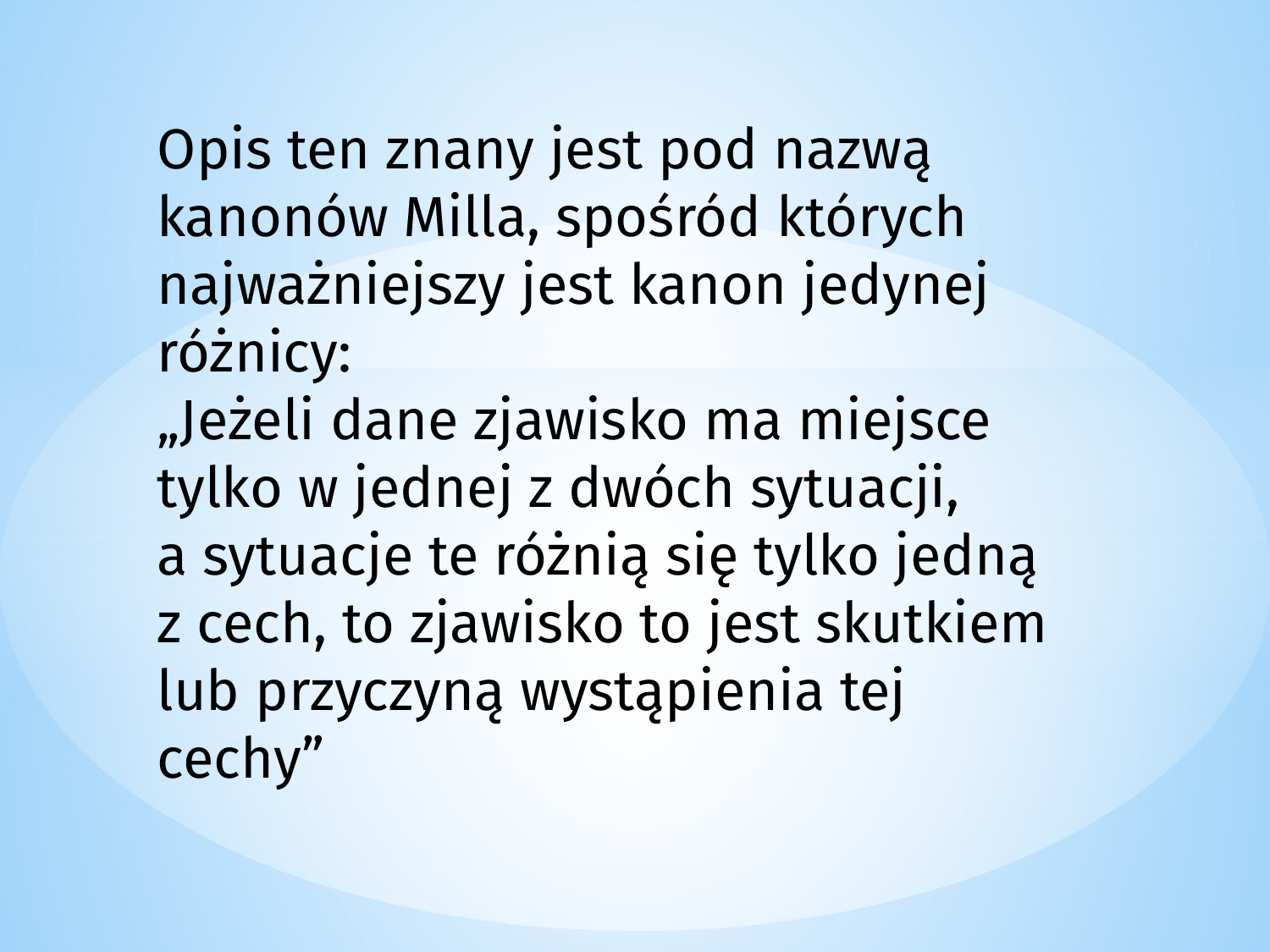

Opis ten znany jest pod nazwą kanonów Milla, spośród których najważniejszy jest kanon jedynej różnicy:
„Jeżeli dane zjawisko ma miejsce tylko w jednej z dwóch sytuacji, a sytuacje te różnią się tylko jedną z cech, to zjawisko to jest skutkiem lub przyczyną wystąpienia tej cechy”